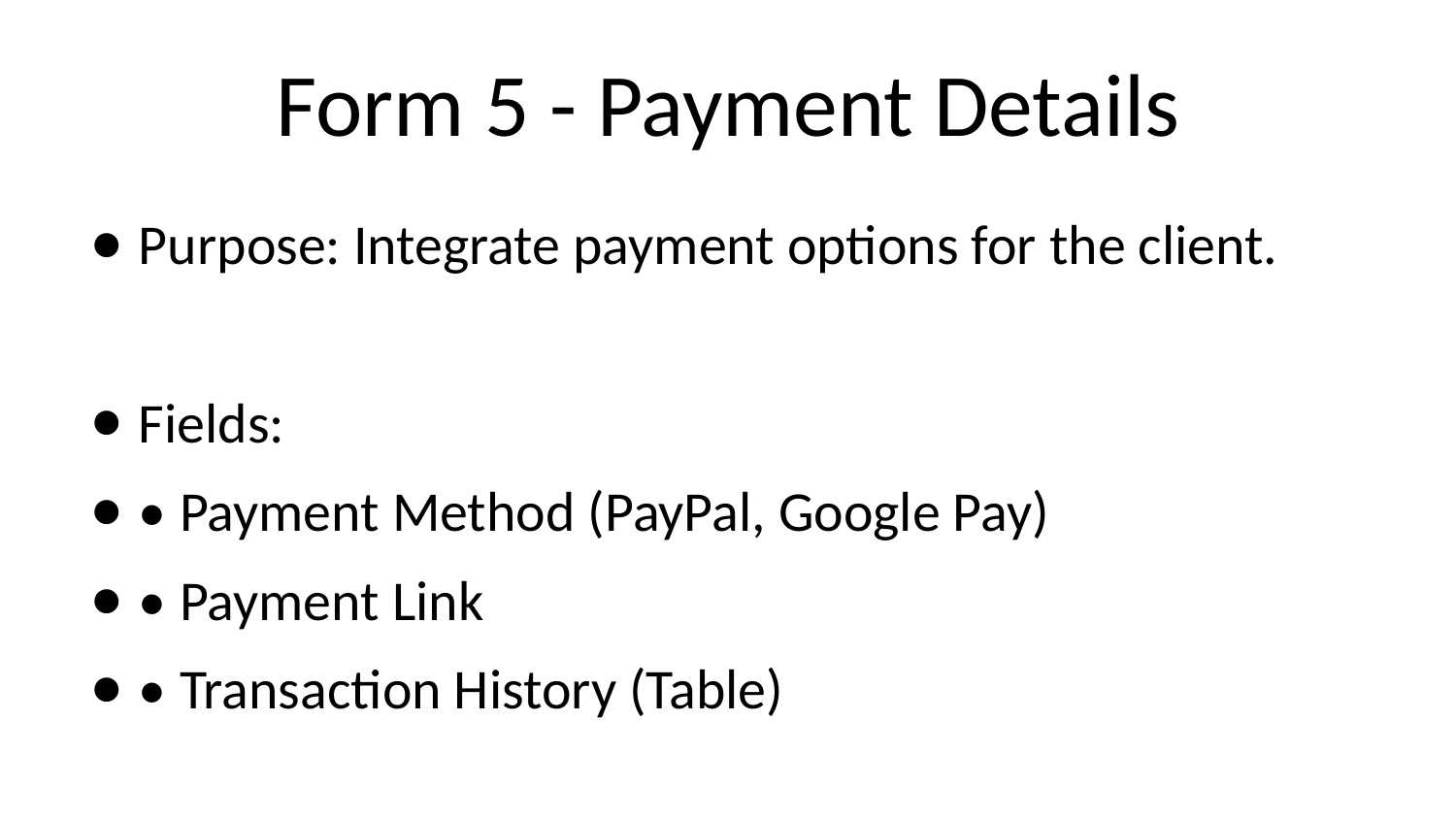

# Form 5 - Payment Details
Purpose: Integrate payment options for the client.

Fields:
• Payment Method (PayPal, Google Pay)
• Payment Link
• Transaction History (Table)